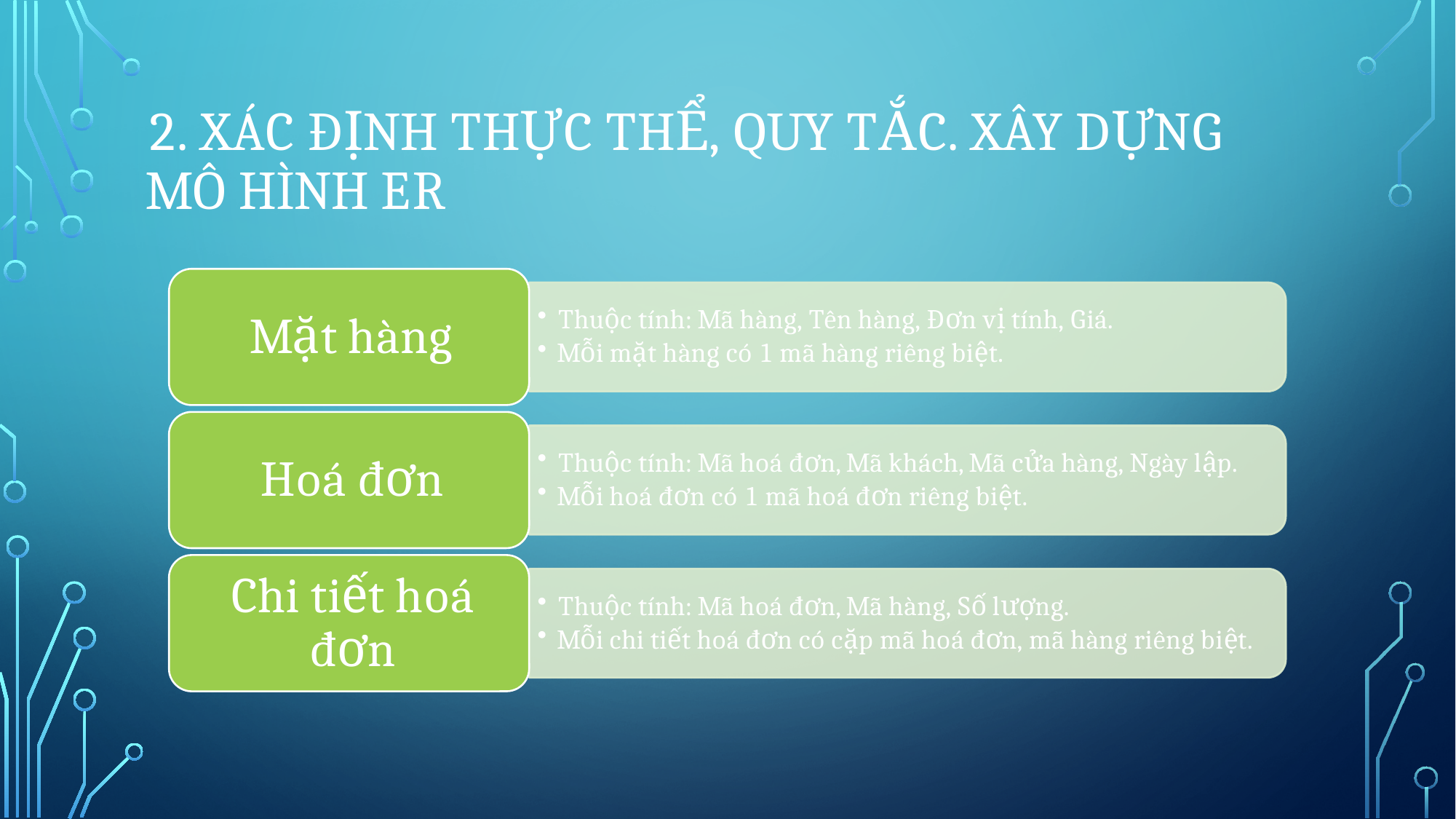

# 2. Xác định thực thể, quy tắc. Xây dựng mô hình ER
Thuộc tính: Mã hàng, Tên hàng, Đơn vị tính, Giá.
Mỗi mặt hàng có 1 mã hàng riêng biệt.
Mặt hàng
Thuộc tính: Mã hoá đơn, Mã khách, Mã cửa hàng, Ngày lập.
Mỗi hoá đơn có 1 mã hoá đơn riêng biệt.
Hoá đơn
Thuộc tính: Mã hoá đơn, Mã hàng, Số lượng.
Mỗi chi tiết hoá đơn có cặp mã hoá đơn, mã hàng riêng biệt.
Chi tiết hoá đơn